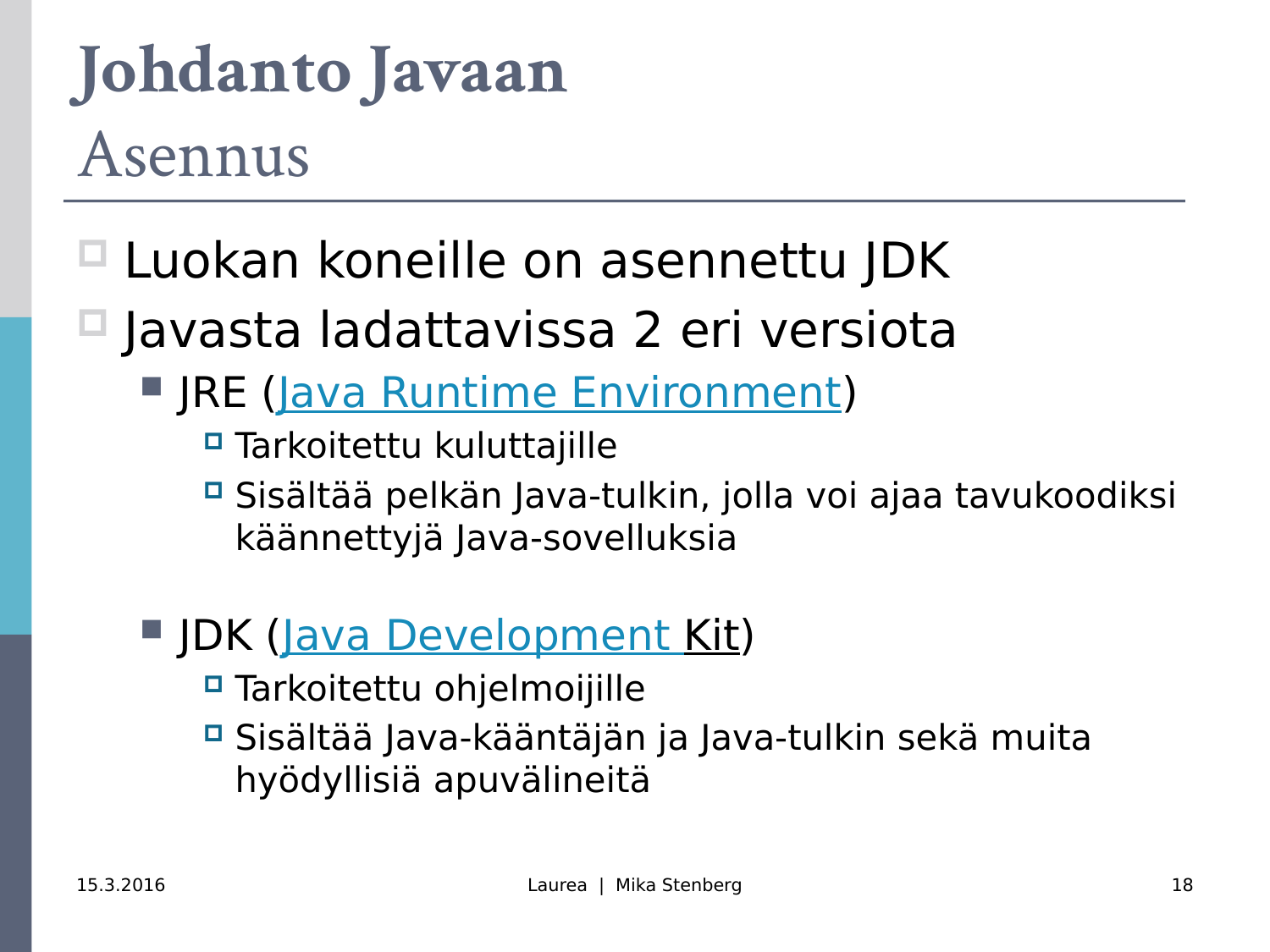

# Johdanto Javaan Asennus
Luokan koneille on asennettu JDK
Javasta ladattavissa 2 eri versiota
JRE (Java Runtime Environment)
Tarkoitettu kuluttajille
Sisältää pelkän Java-tulkin, jolla voi ajaa tavukoodiksi käännettyjä Java-sovelluksia
JDK (Java Development Kit)
Tarkoitettu ohjelmoijille
Sisältää Java-kääntäjän ja Java-tulkin sekä muita hyödyllisiä apuvälineitä
15.3.2016
Laurea  |  Mika Stenberg
18